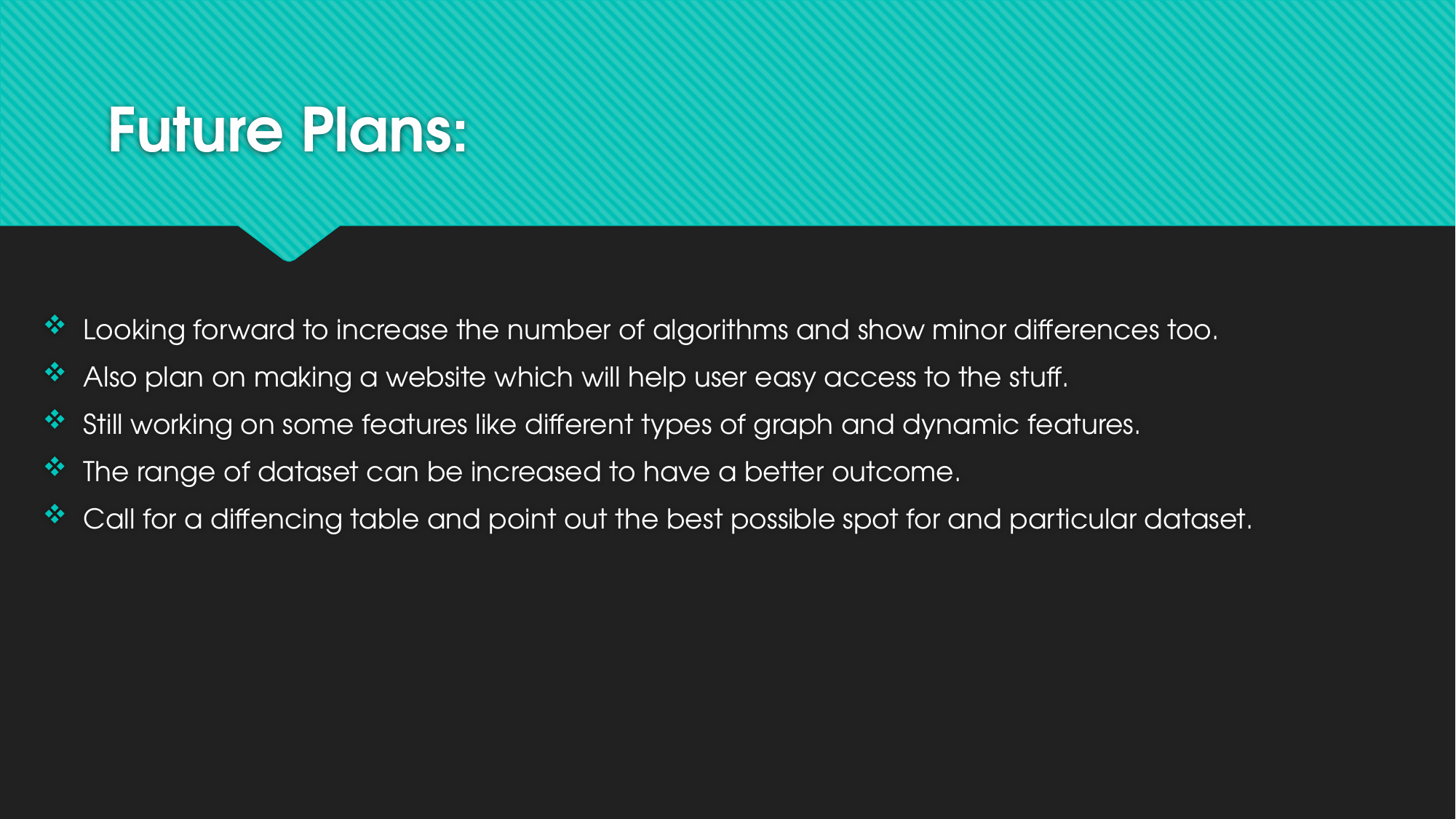

# Future Plans:
Looking forward to increase the number of algorithms and show minor differences too.
Also plan on making a website which will help user easy access to the stuff.
Still working on some features like different types of graph and dynamic features.
The range of dataset can be increased to have a better outcome.
Call for a diffencing table and point out the best possible spot for and particular dataset.